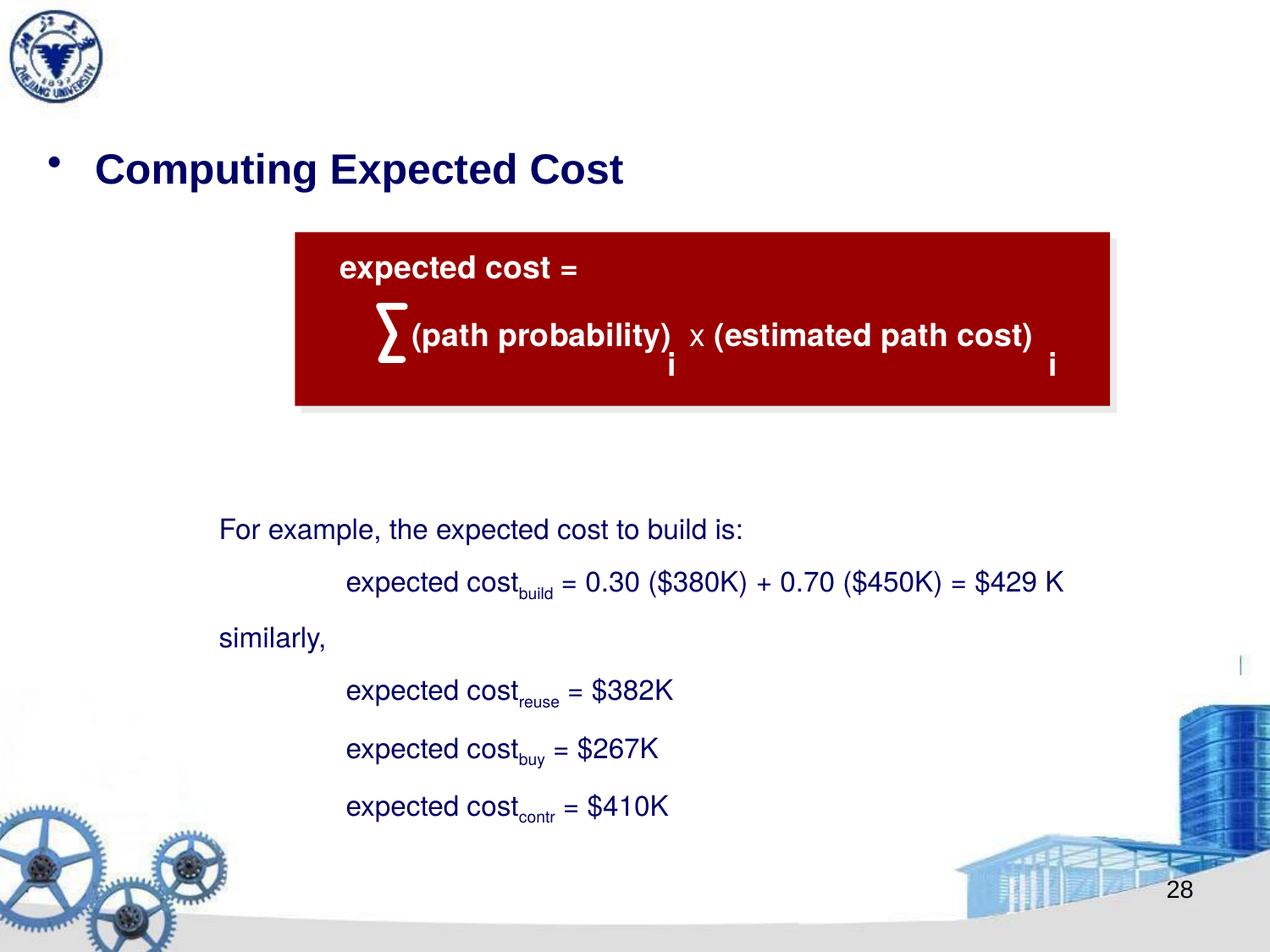

Computing Expected Cost

expected cost =

    (path probability)  x (estimated path cost)
i
i
For example, the expected cost to build is:
	expected costbuild = 0.30 ($380K) + 0.70 ($450K) = $429 K
similarly,
	expected costreuse = $382K
	expected costbuy = $267K
	expected costcontr = $410K
28